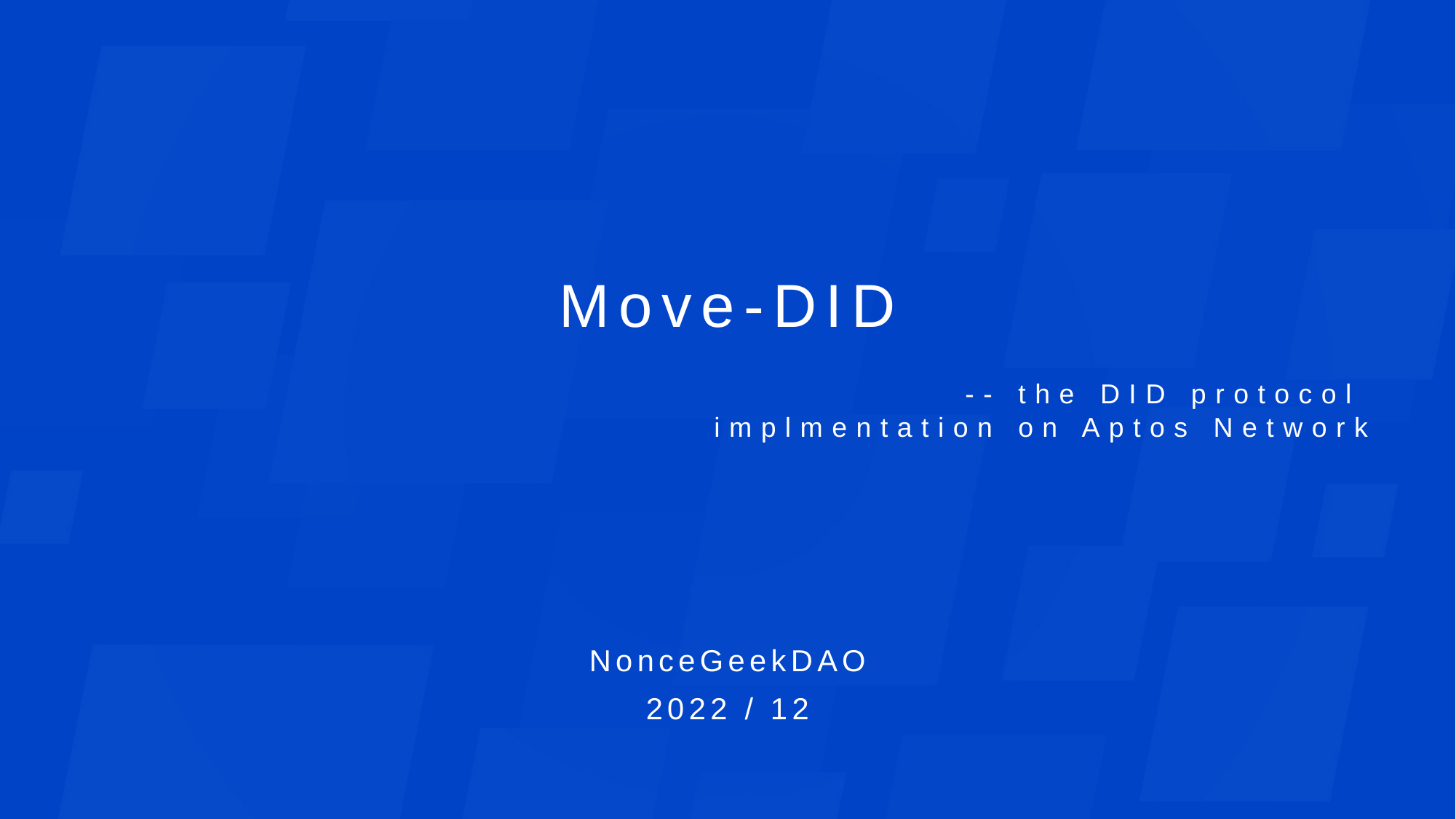

Move-DID
-- the DID protocol
implmentation on Aptos Network
NonceGeekDAO
2022 / 12